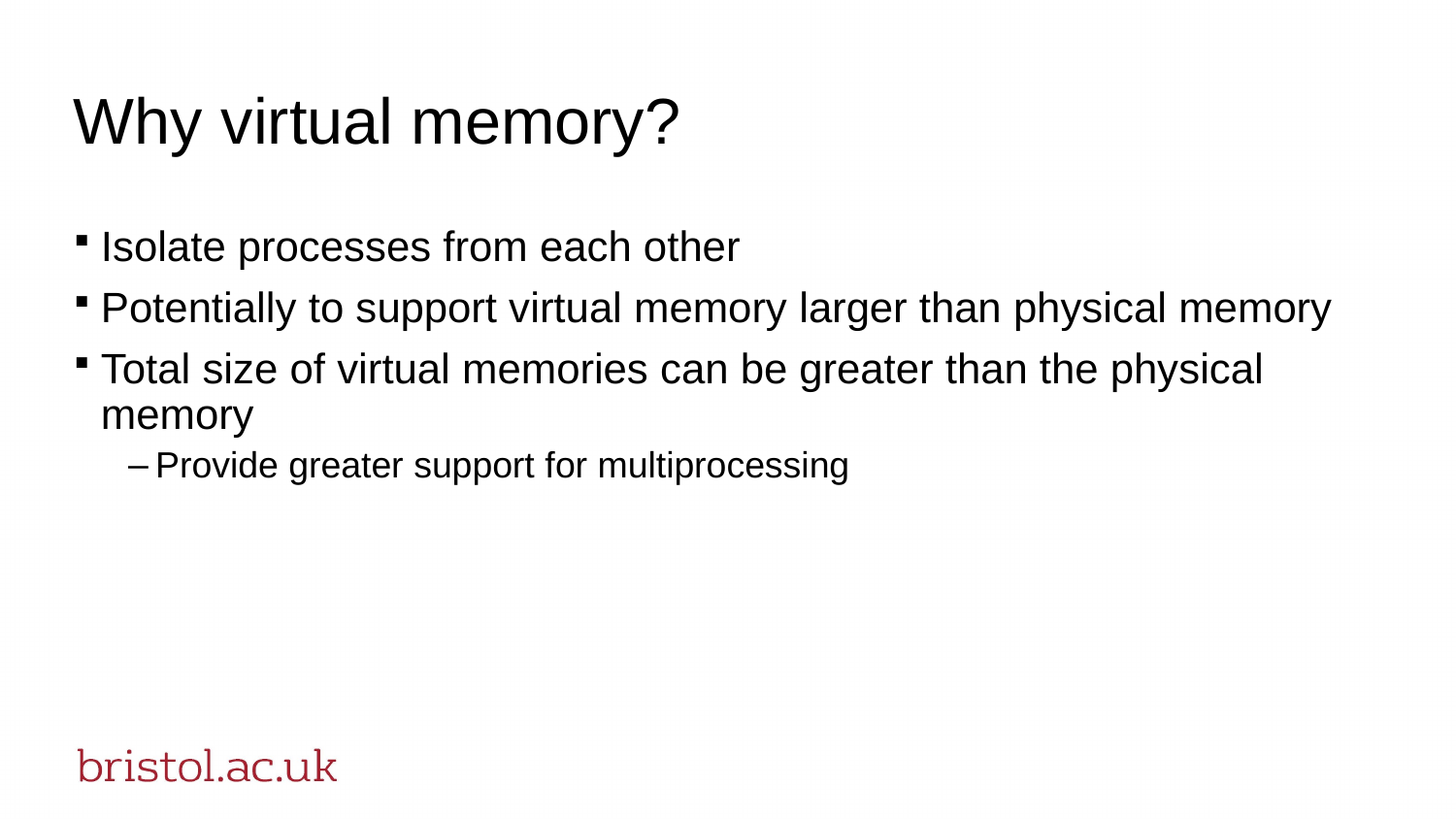

# Why virtual memory?
Isolate processes from each other
Potentially to support virtual memory larger than physical memory
Total size of virtual memories can be greater than the physical memory
Provide greater support for multiprocessing